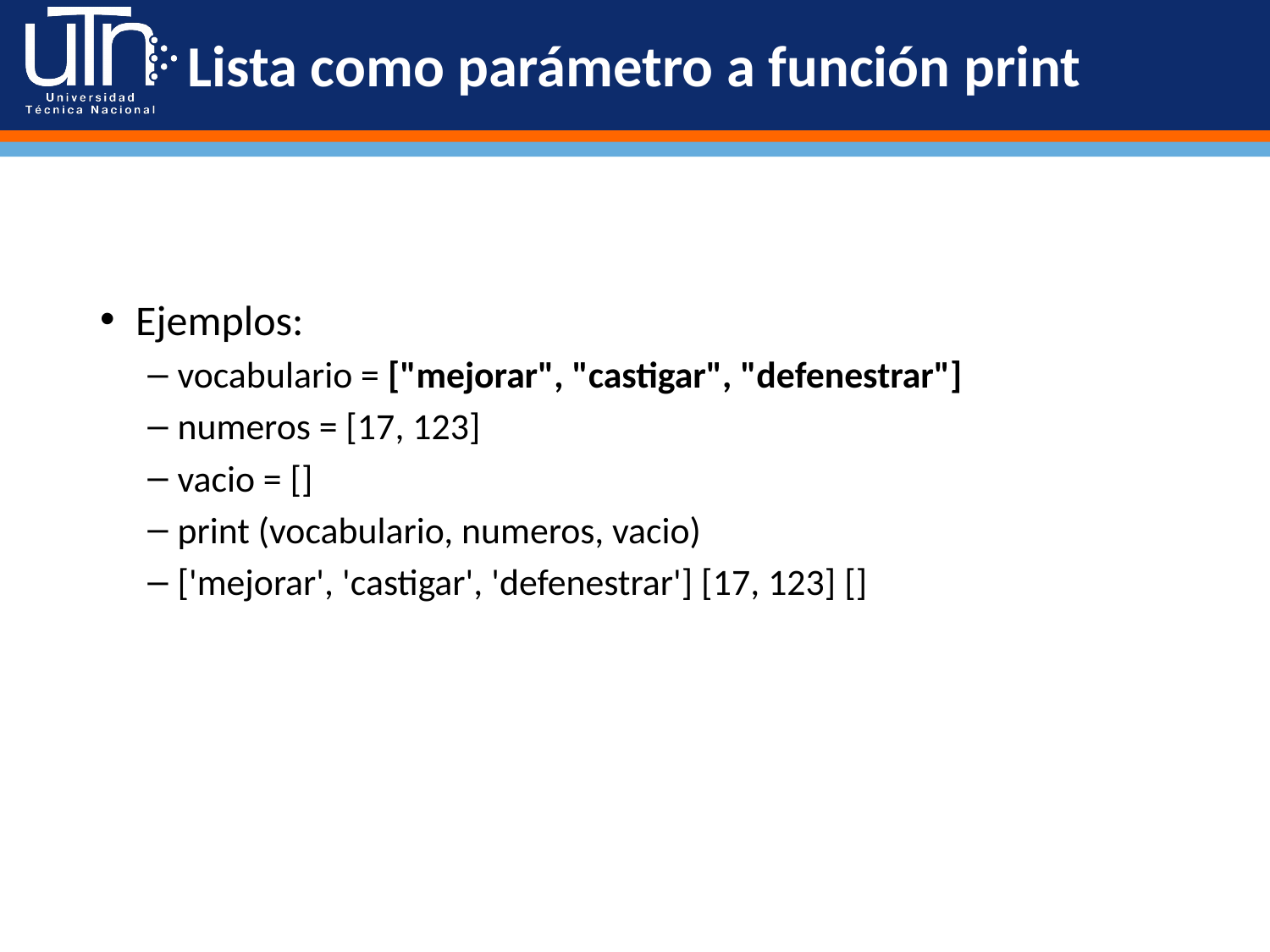

# Lista como parámetro a función print

Ejemplos:
vocabulario = ["mejorar", "castigar", "defenestrar"]
numeros = [17, 123]
vacio = []
print (vocabulario, numeros, vacio)
['mejorar', 'castigar', 'defenestrar'] [17, 123] []